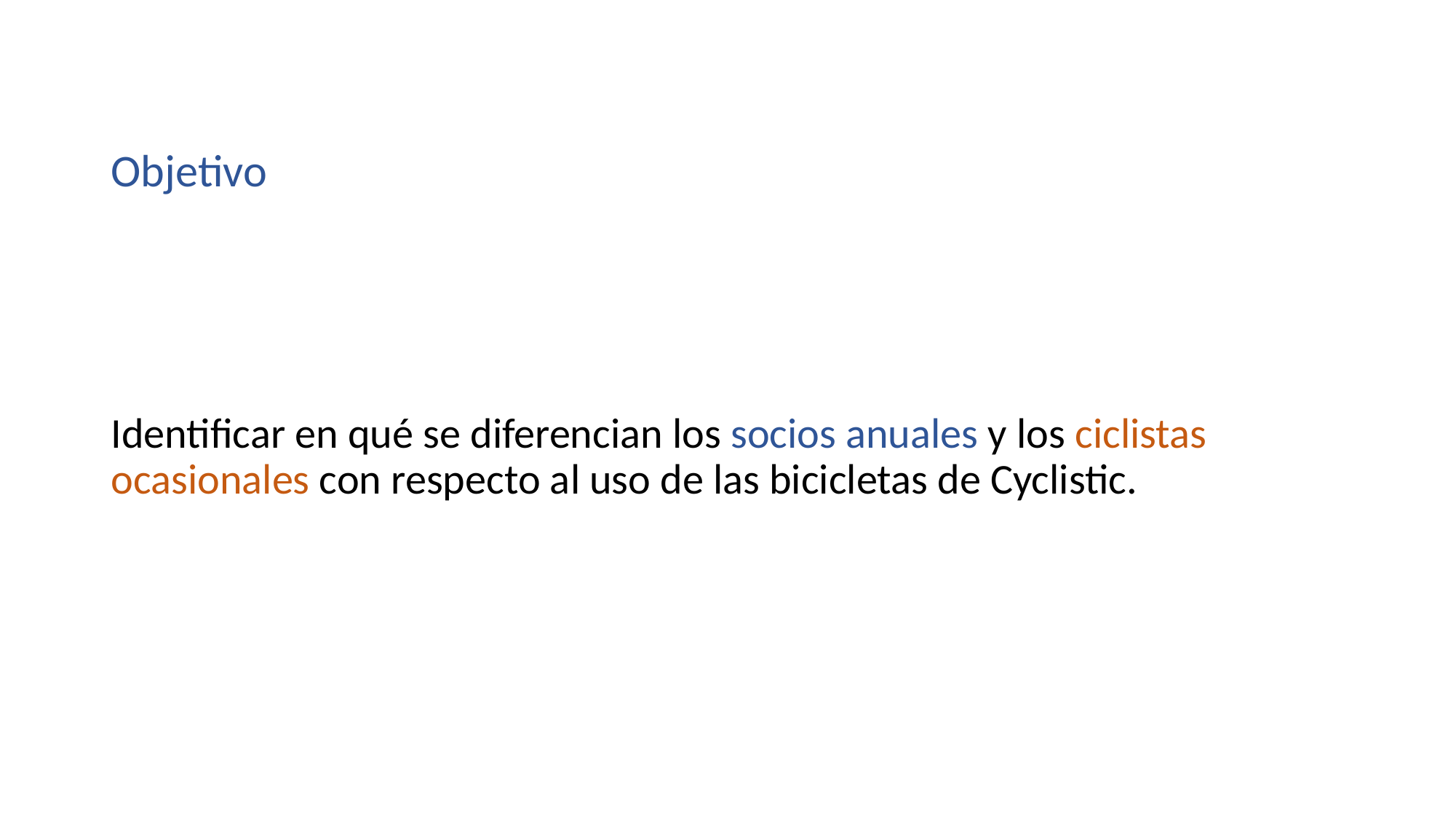

# Objetivo

Identificar en qué se diferencian los socios anuales y los ciclistas ocasionales con respecto al uso de las bicicletas de Cyclistic.